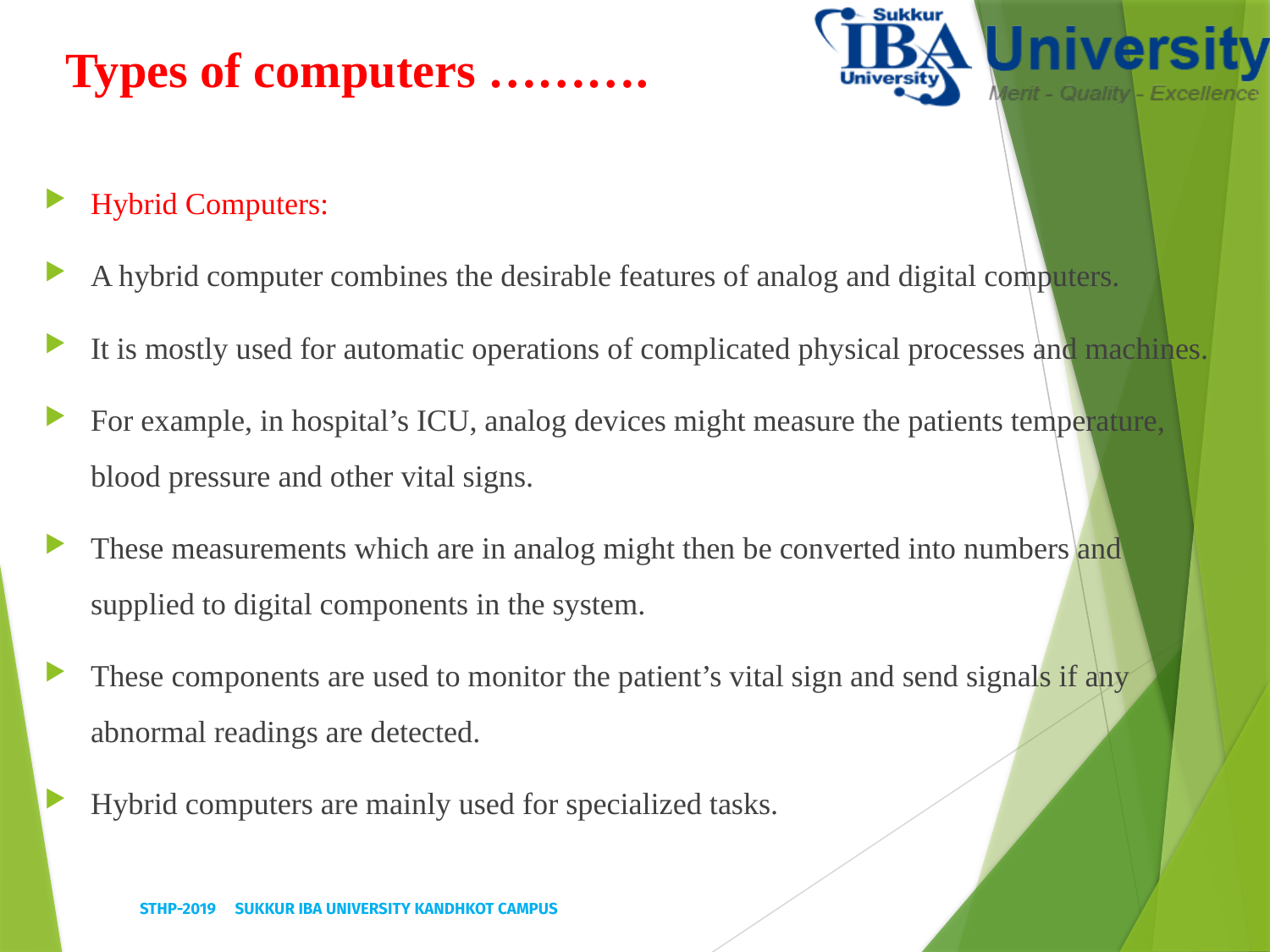

# Types of computers ……….
Hybrid Computers:
A hybrid computer combines the desirable features of analog and digital computers.
It is mostly used for automatic operations of complicated physical processes and machines.
For example, in hospital’s ICU, analog devices might measure the patients temperature, blood pressure and other vital signs.
These measurements which are in analog might then be converted into numbers and supplied to digital components in the system.
These components are used to monitor the patient’s vital sign and send signals if any abnormal readings are detected.
Hybrid computers are mainly used for specialized tasks.

STHP-2019     SUKKUR IBA UNIVERSITY KANDHKOT CAMPUS